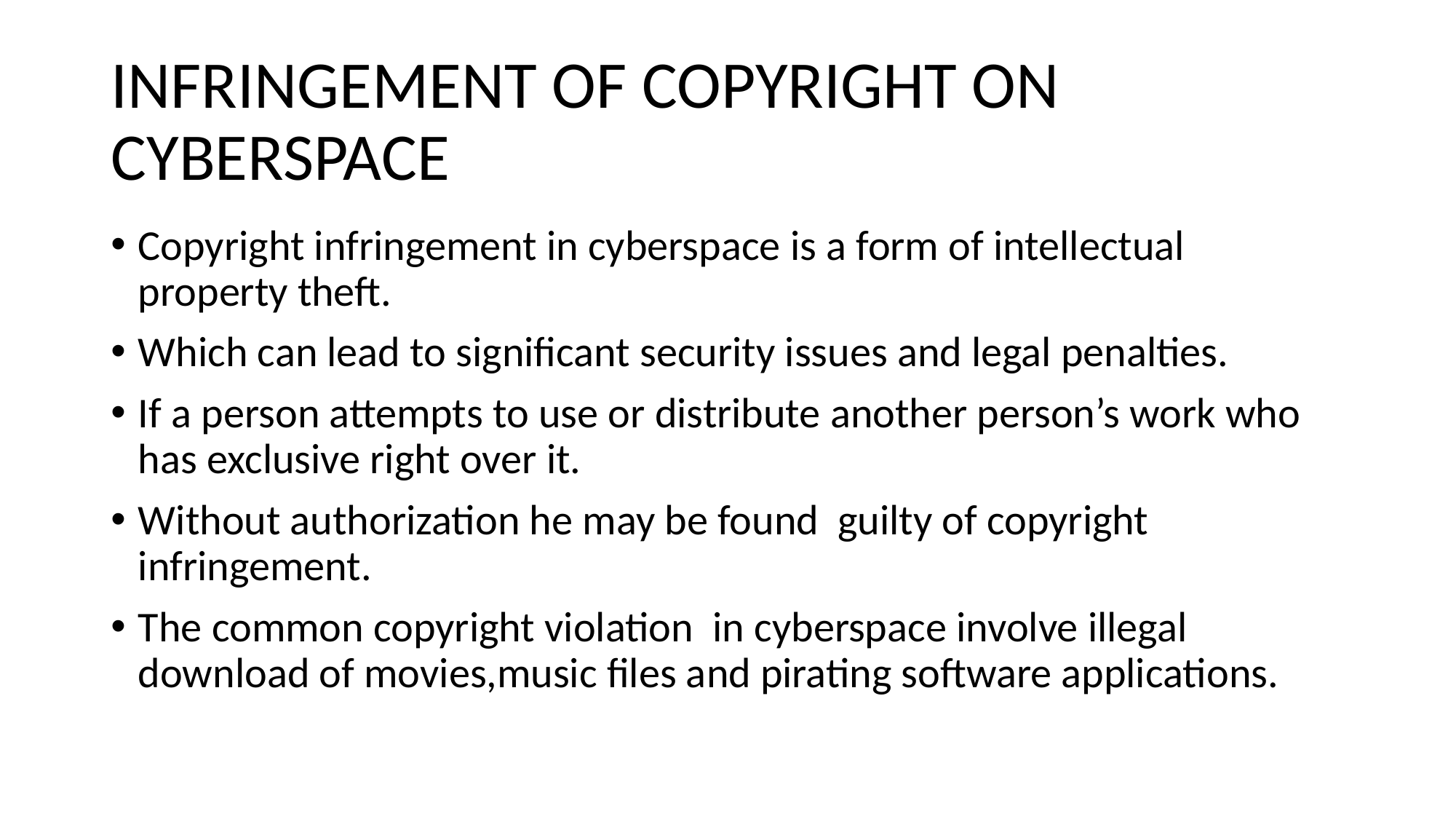

# INFRINGEMENT OF COPYRIGHT ON CYBERSPACE
Copyright infringement in cyberspace is a form of intellectual property theft.
Which can lead to significant security issues and legal penalties.
If a person attempts to use or distribute another person’s work who has exclusive right over it.
Without authorization he may be found  guilty of copyright infringement.
The common copyright violation  in cyberspace involve illegal download of movies,music files and pirating software applications.